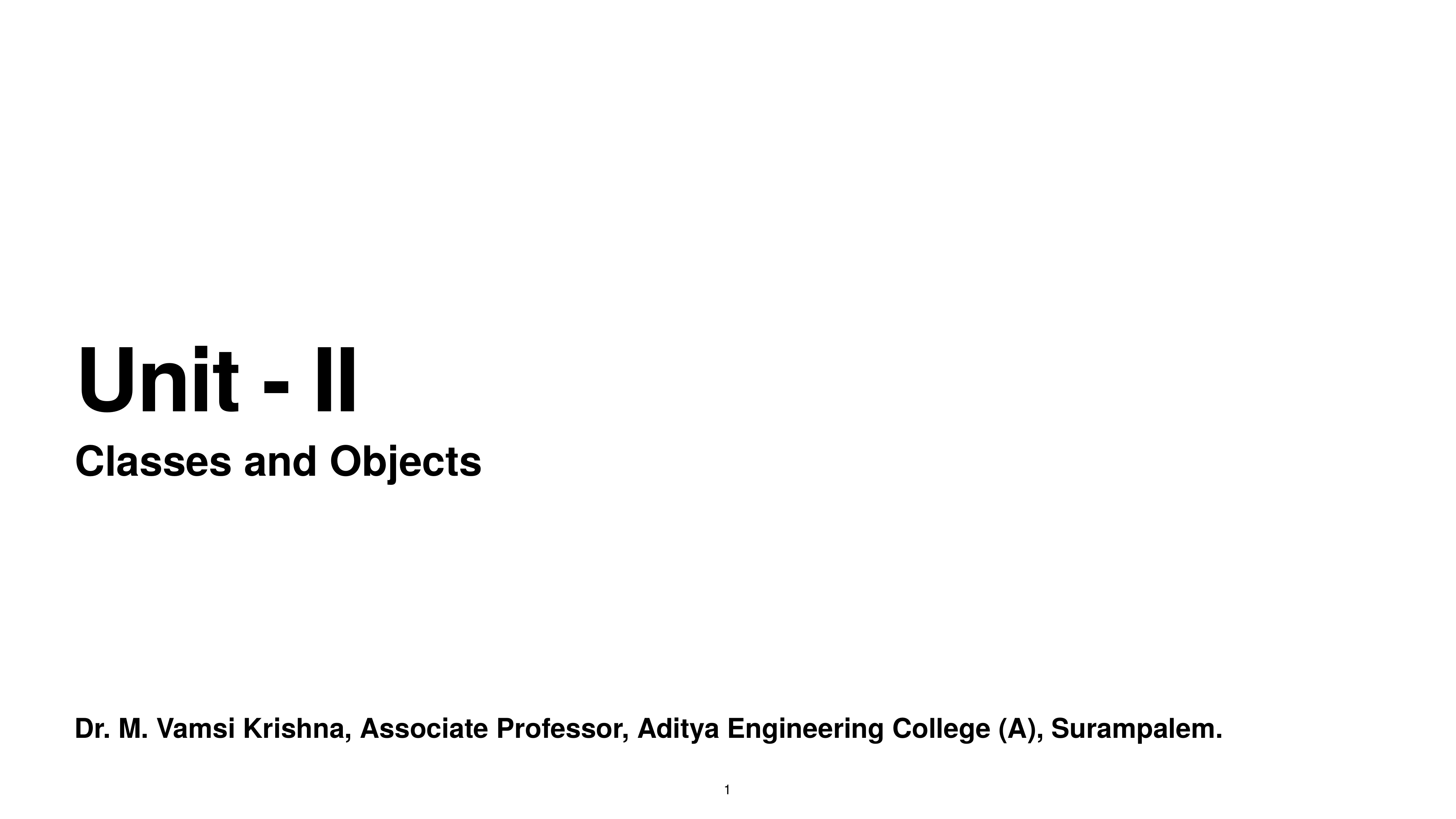

# Unit - II
Classes and Objects
Dr. M. Vamsi Krishna, Associate Professor, Aditya Engineering College (A), Surampalem.
1